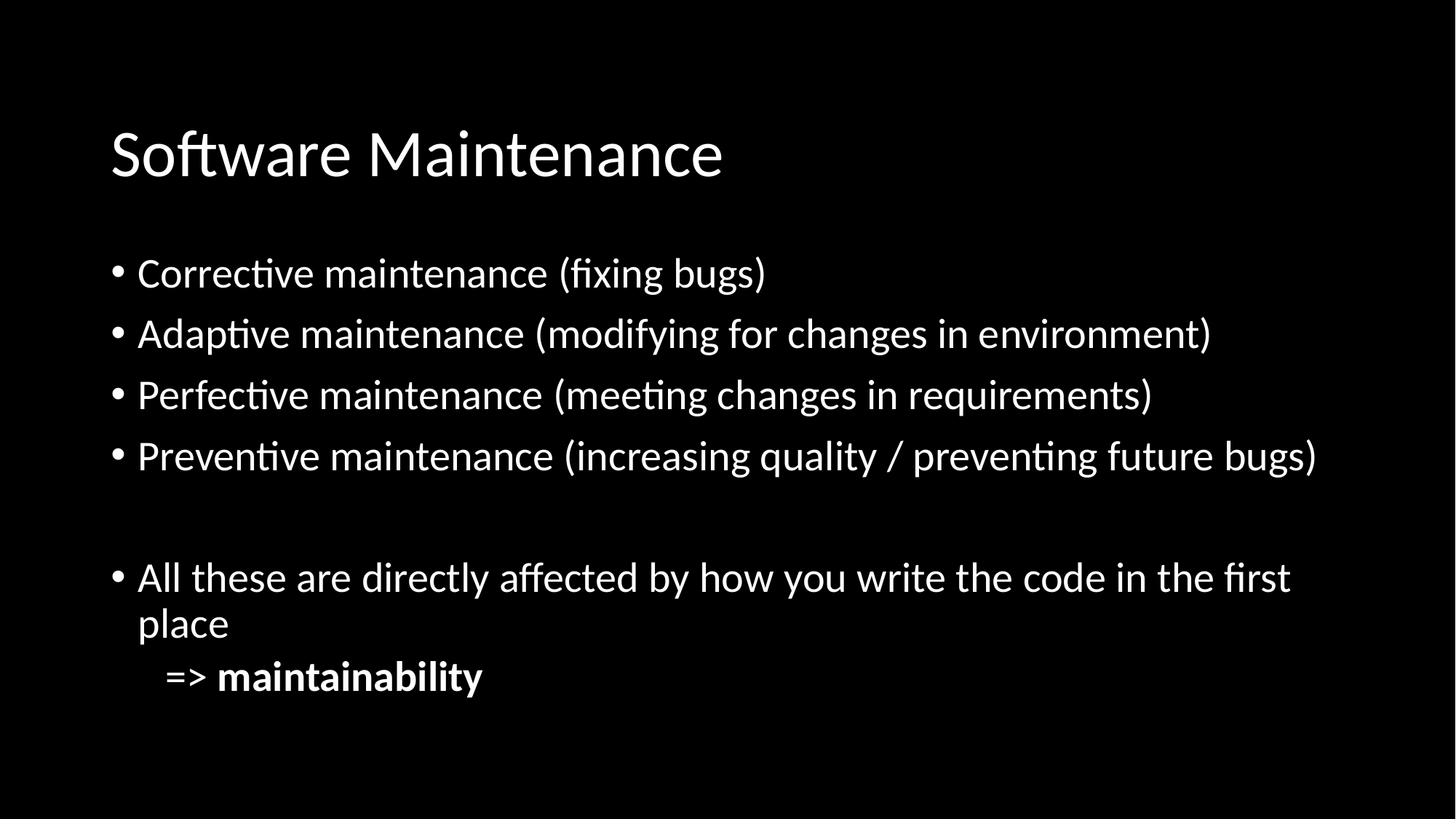

# Software Maintenance
Corrective maintenance (fixing bugs)
Adaptive maintenance (modifying for changes in environment)
Perfective maintenance (meeting changes in requirements)
Preventive maintenance (increasing quality / preventing future bugs)

All these are directly affected by how you write the code in the first place
=> maintainability